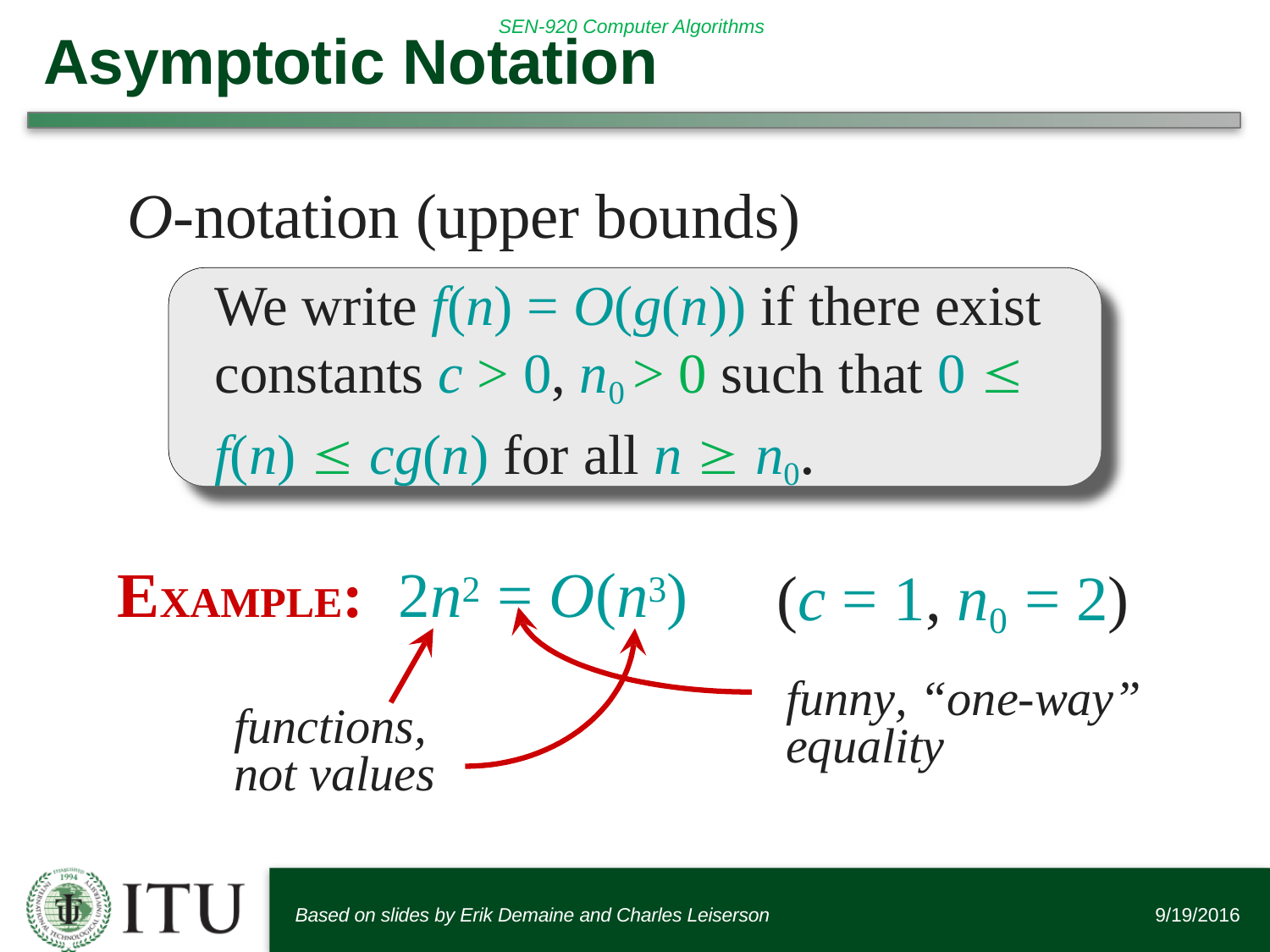

# Asymptotic Notation

O-notation (upper bounds)

We write f(n) = O(g(n)) if there exist constants c > 0, n0 > 0 such that 0 ≤ f(n) ≤ cg(n) for all n ≥ n0.

EXAMPLE:	2n2 = O(n3)
(c = 1, n0 = 2)

funny, “one-way” equality
functions, not values
Based on slides by Erik Demaine and Charles Leiserson
9/19/2016